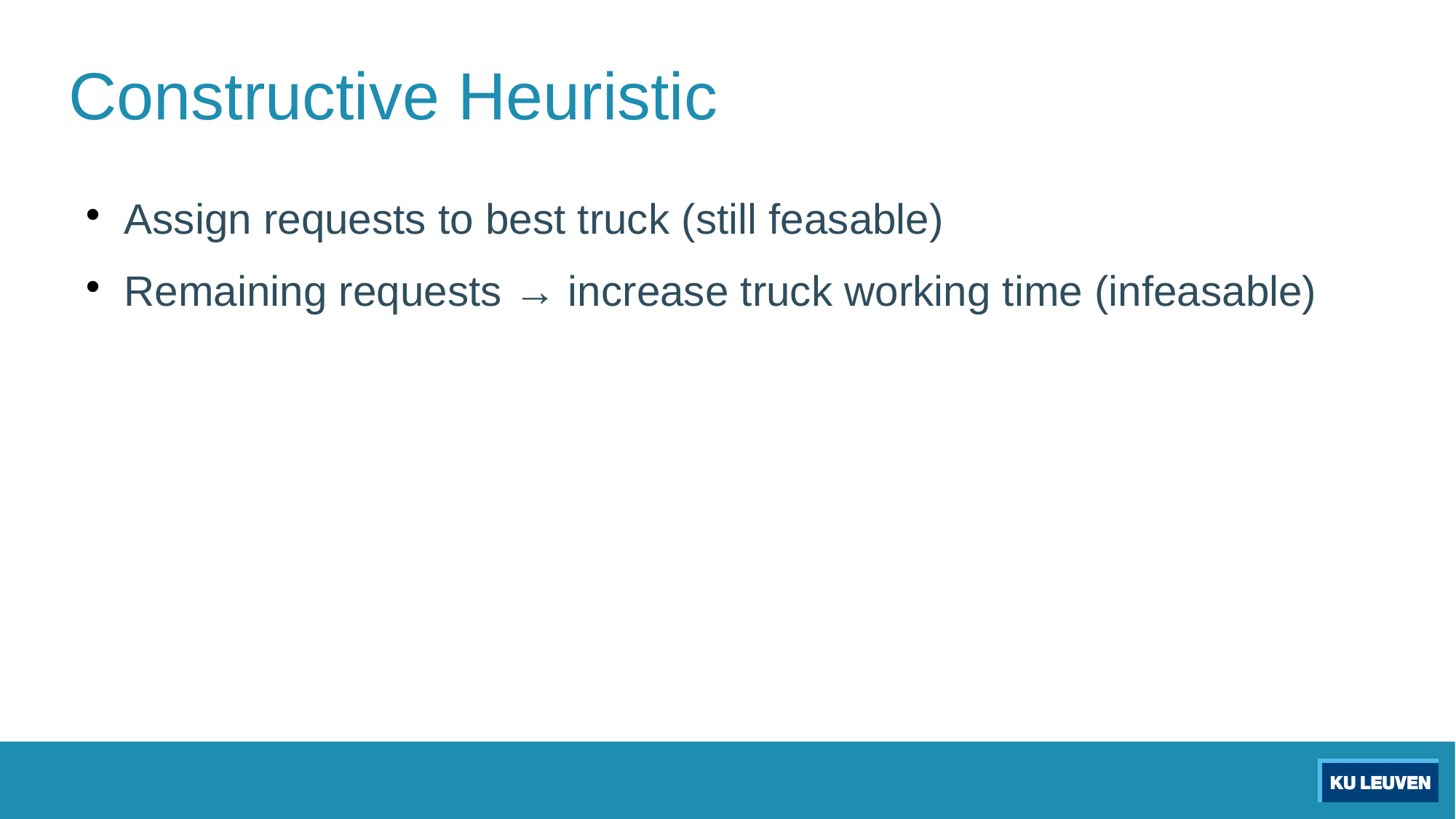

Constructive Heuristic
Assign requests to best truck (still feasable)
Remaining requests → increase truck working time (infeasable)